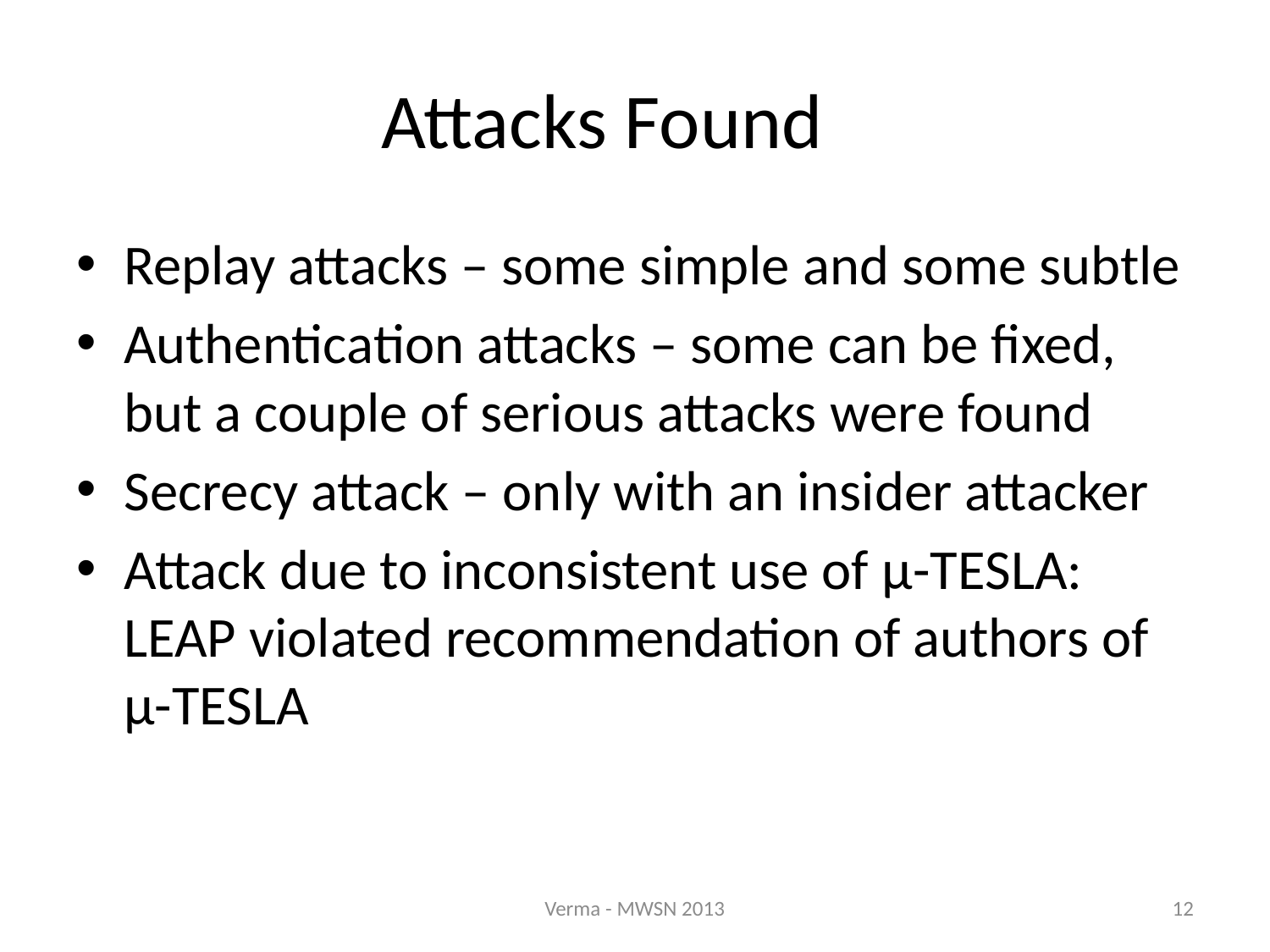

# Attacks Found
Replay attacks – some simple and some subtle
Authentication attacks – some can be fixed, but a couple of serious attacks were found
Secrecy attack – only with an insider attacker
Attack due to inconsistent use of μ-TESLA: LEAP violated recommendation of authors of μ-TESLA

Verma - MWSN 2013
12